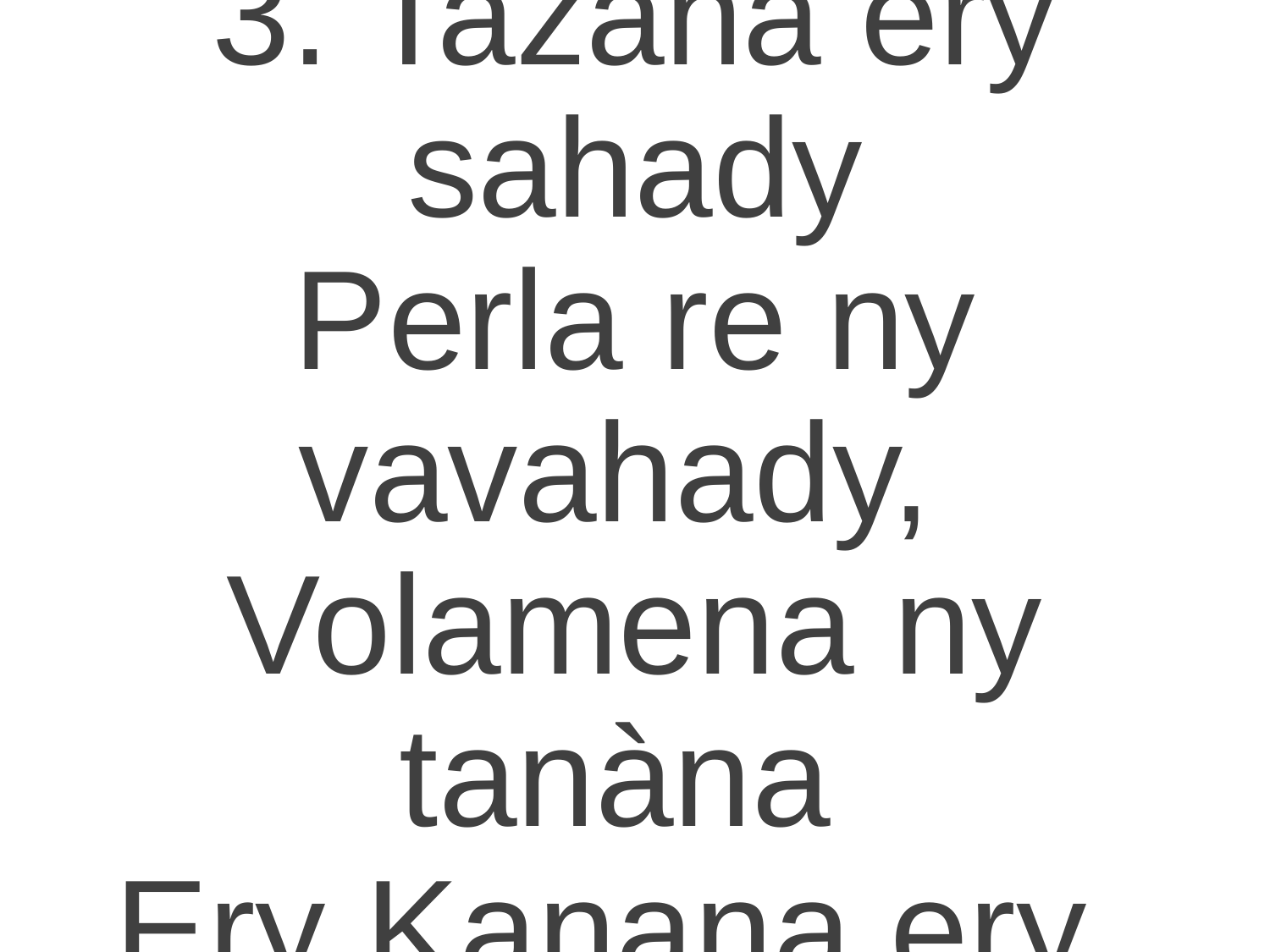

3. Tazana ery sahady
Perla re ny vavahady,
Volamena ny tanàna
Ery Kanana ery.